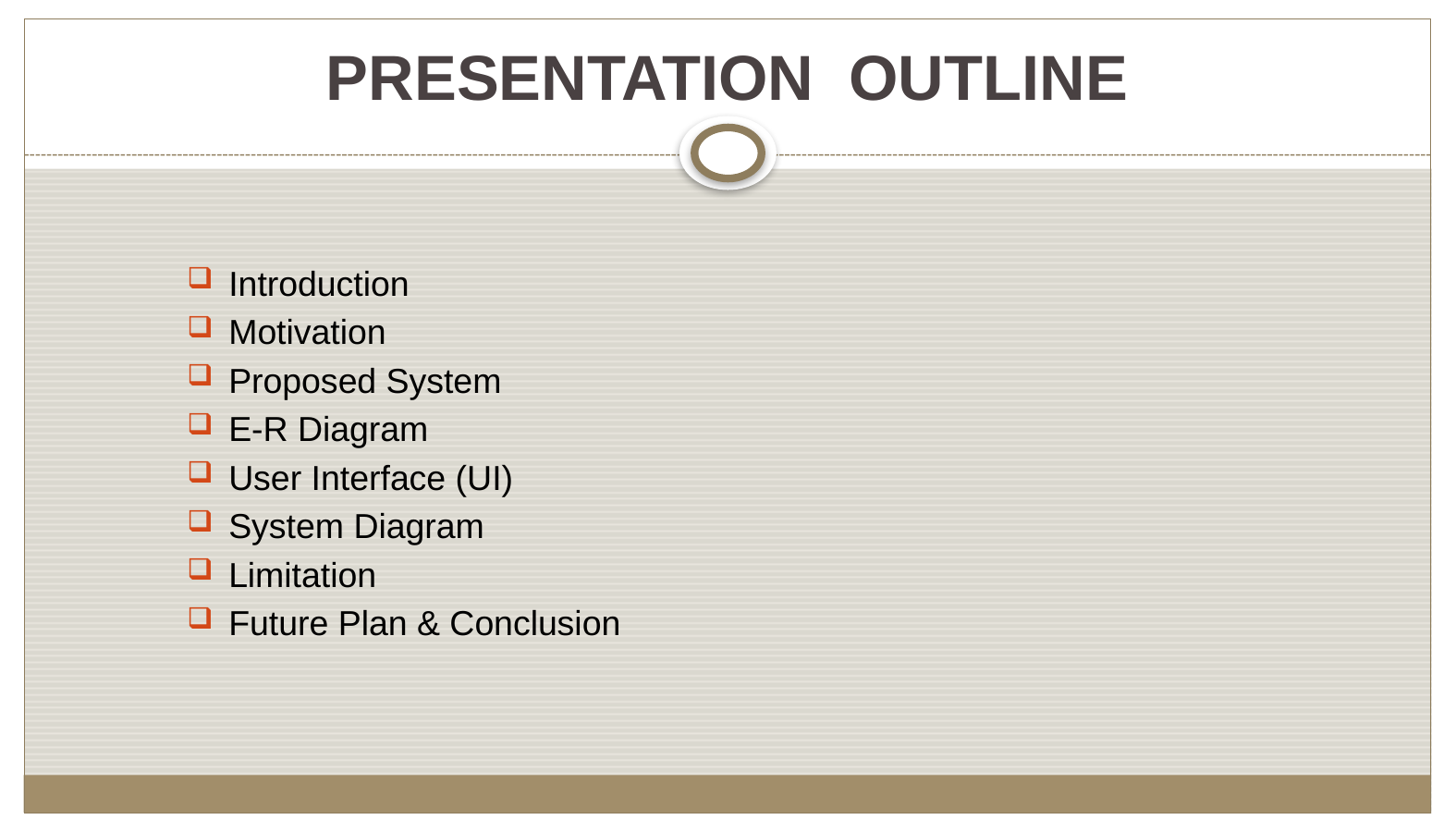

# PRESENTATION  OUTLINE
Introduction
Motivation
Proposed System
E-R Diagram
User Interface (UI)
System Diagram
Limitation
Future Plan & Conclusion